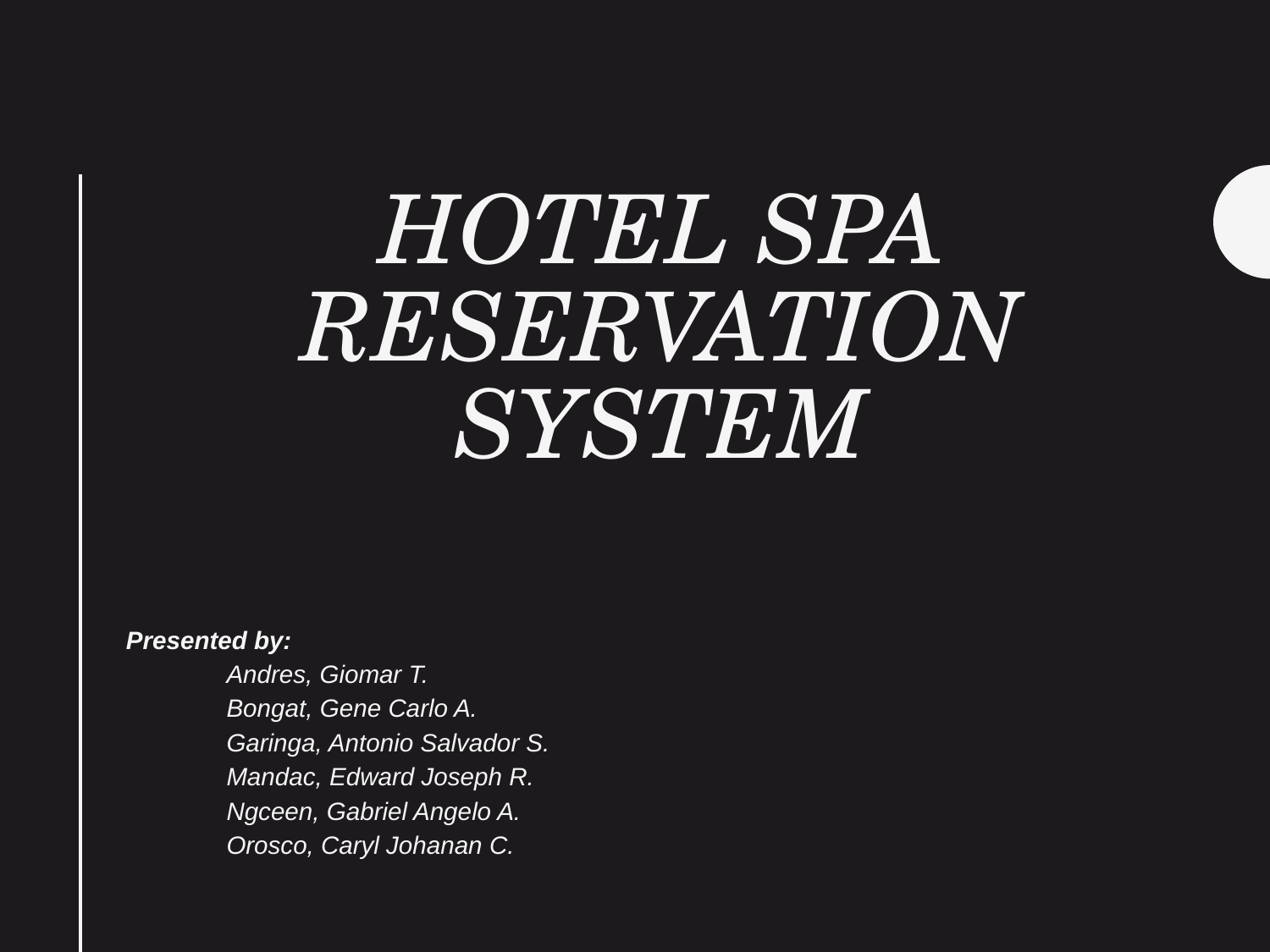

# Hotel Spa RESERVATION System
Presented by:
	Andres, Giomar T.
	Bongat, Gene Carlo A.
	Garinga, Antonio Salvador S.
	Mandac, Edward Joseph R.
	Ngceen, Gabriel Angelo A.
	Orosco, Caryl Johanan C.